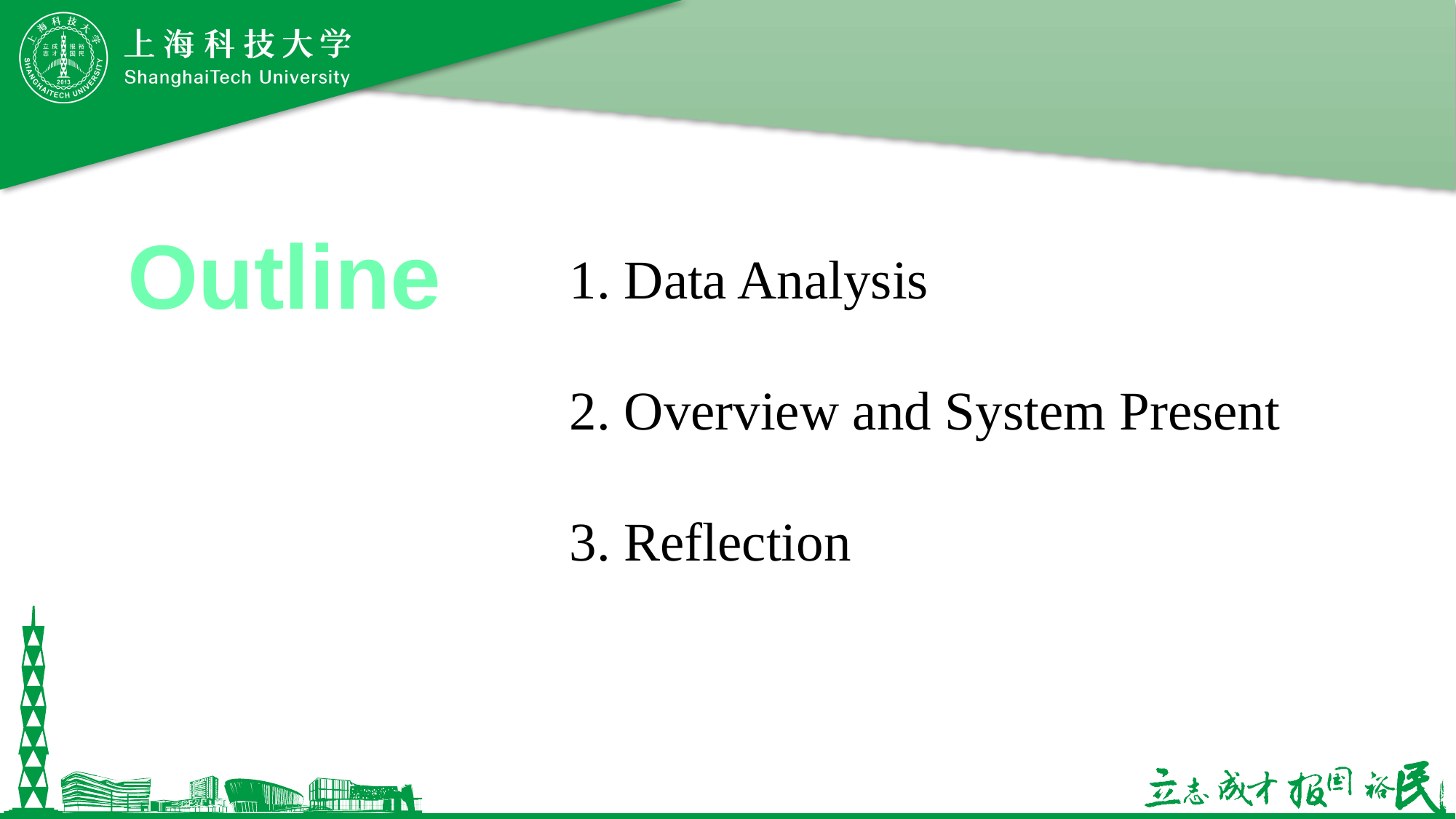

Outline
1. Data Analysis

2. Overview and System Present

3. Reflection